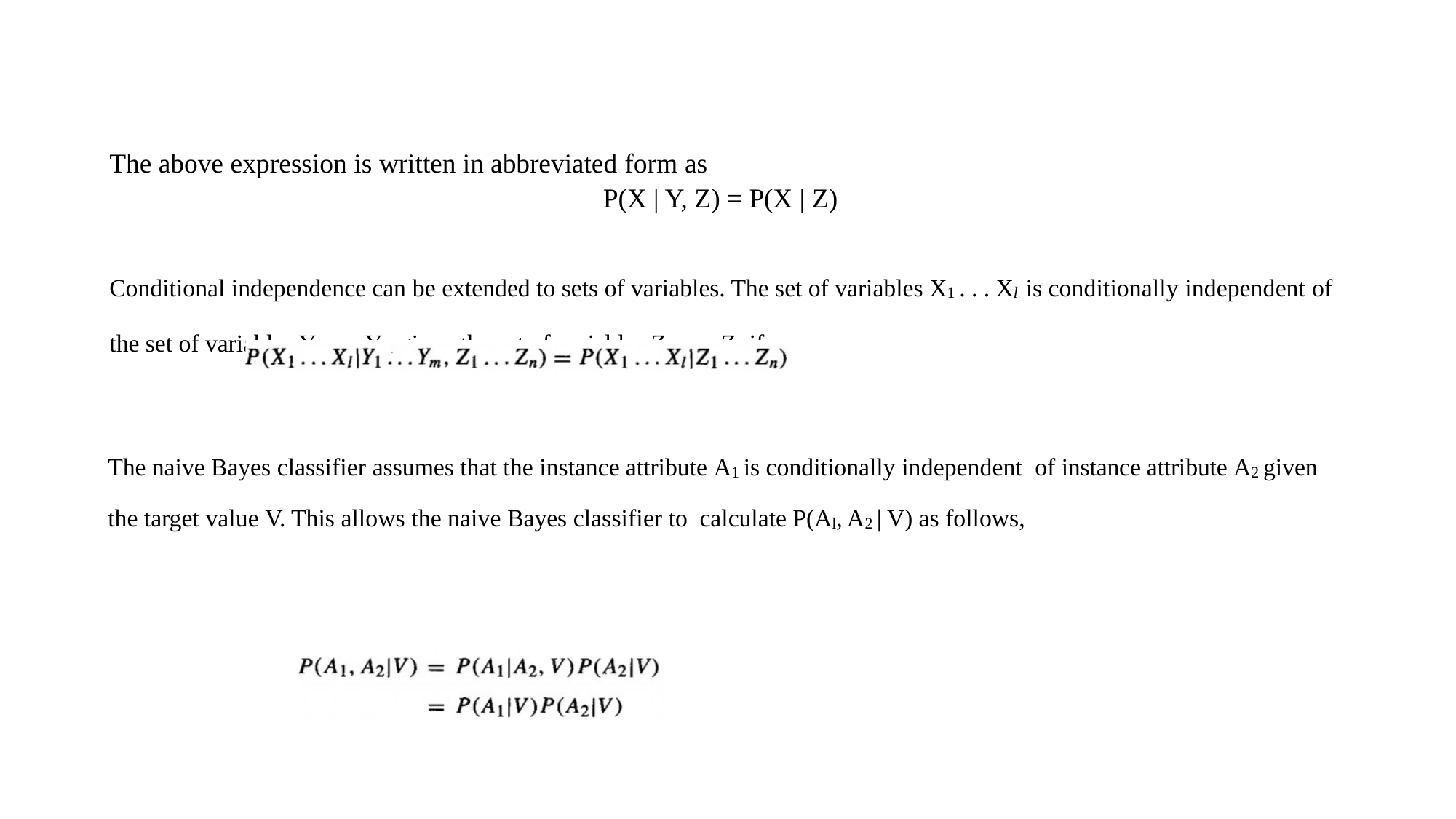

The above expression is written in abbreviated form as
P(X | Y, Z) = P(X | Z)

Conditional independence can be extended to sets of variables. The set of variables X1 . . . Xl  is conditionally independent of the set of variables Y1 . . . Ym given the set of variables Z1 . . .  Zn if

The naive Bayes classifier assumes that the instance attribute A1 is conditionally independent  of instance attribute A2 given the target value V. This allows the naive Bayes classifier to  calculate P(Al, A2 | V) as follows,